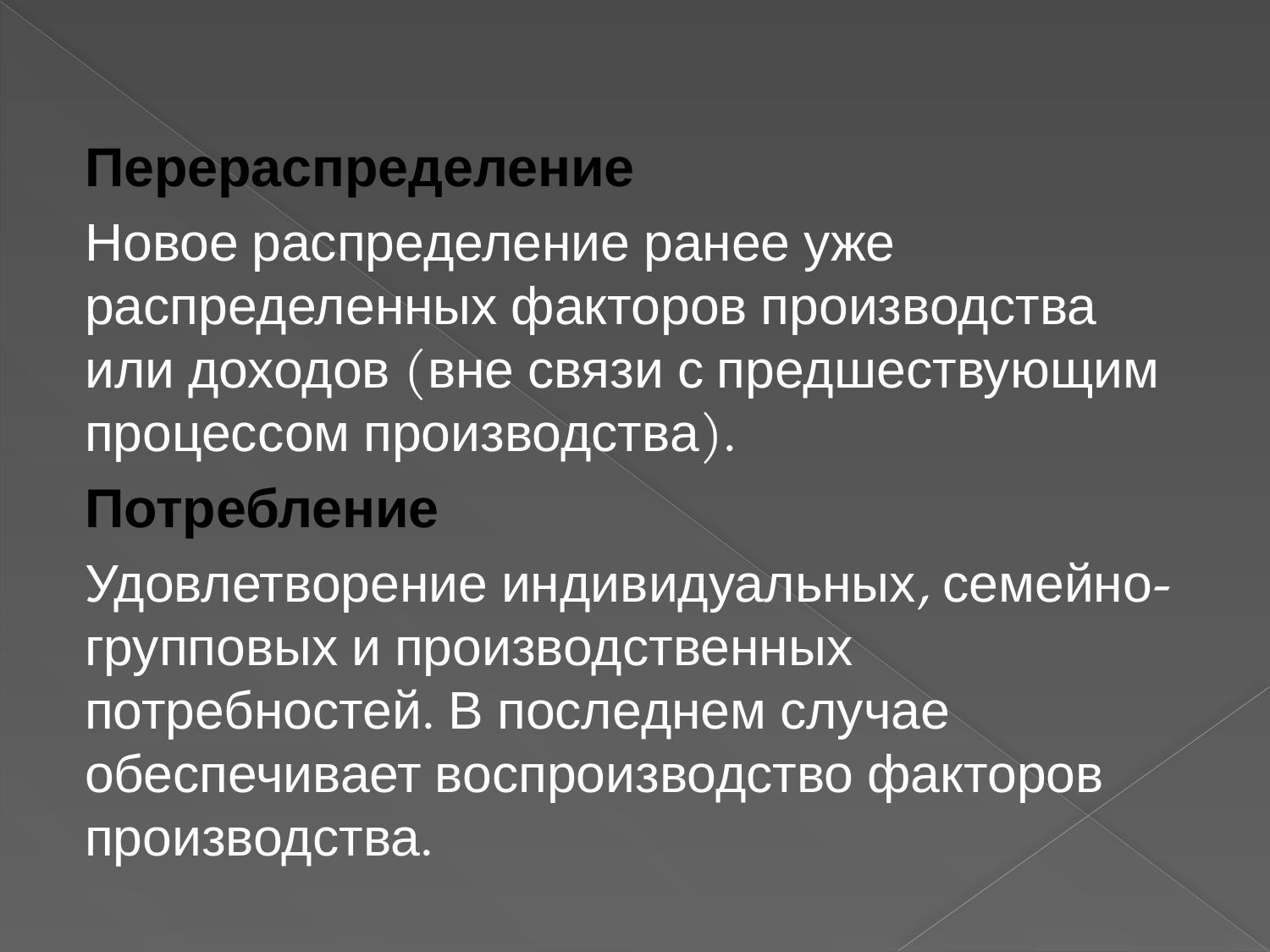

Перераспределение
Новое распределение ранее уже распределенных факторов производства или доходов (вне связи с предшествующим процессом производства).
Потребление
Удовлетворение индивидуальных, семейно-групповых и производственных потребностей. В последнем случае обеспечивает воспроизводство факторов производства.